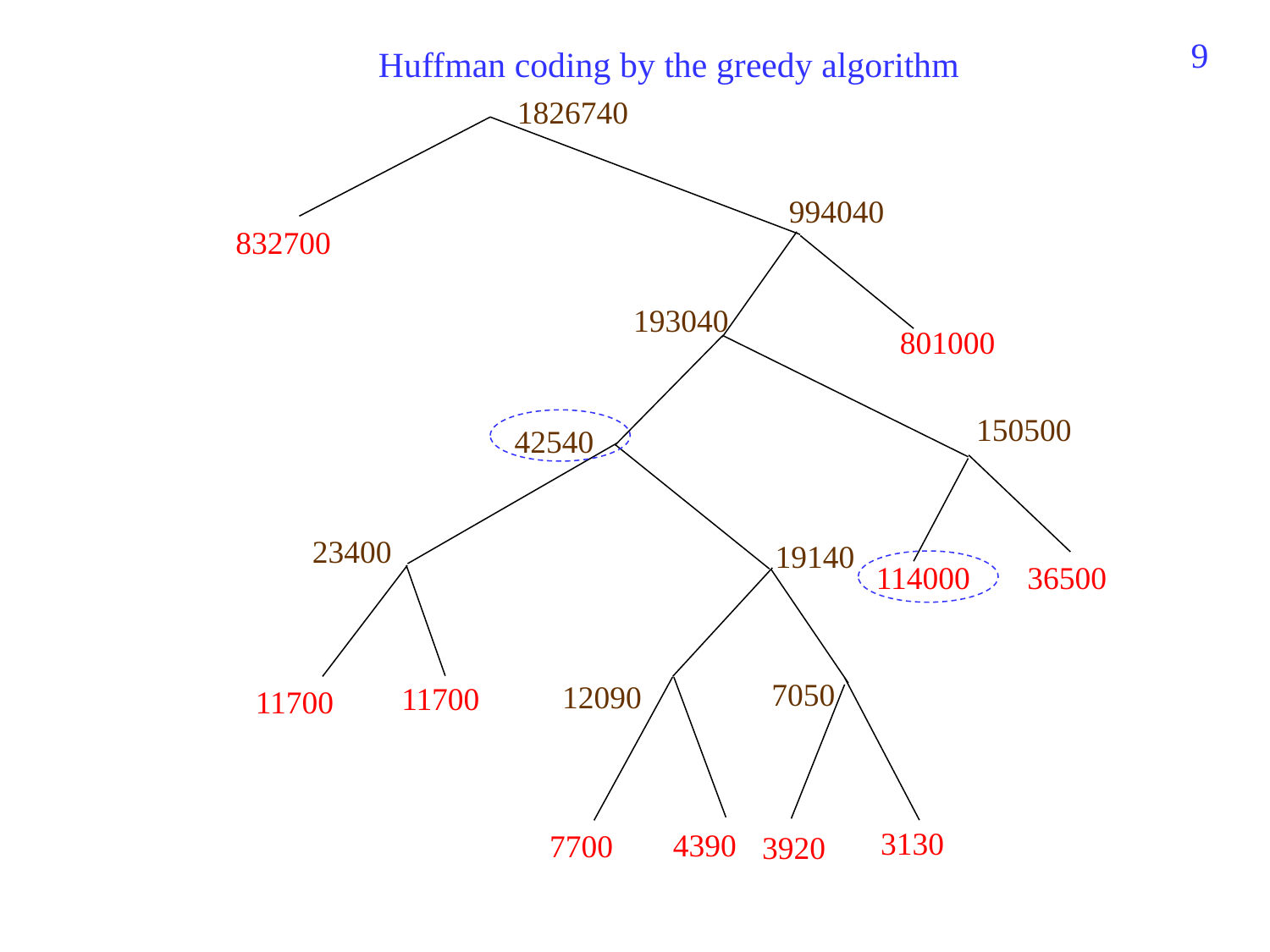

9
Huffman coding by the greedy algorithm
1826740

994040
832700

193040
801000

150500

42540

23400
19140

36500
114000

7050
12090
11700
11700

3130
4390
7700
3920